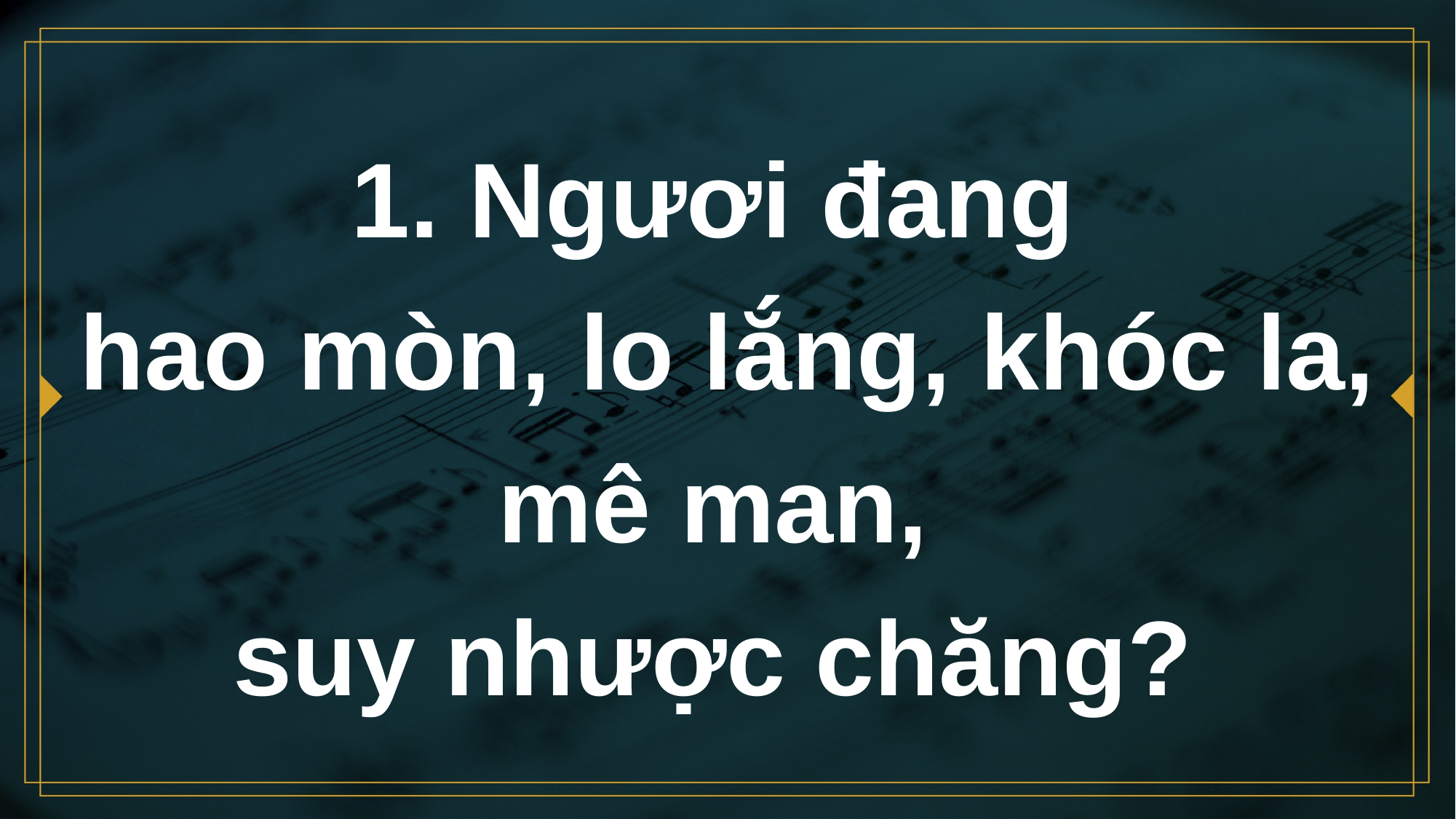

# 1. Ngươi đang hao mòn, lo lắng, khóc la, mê man, suy nhược chăng?